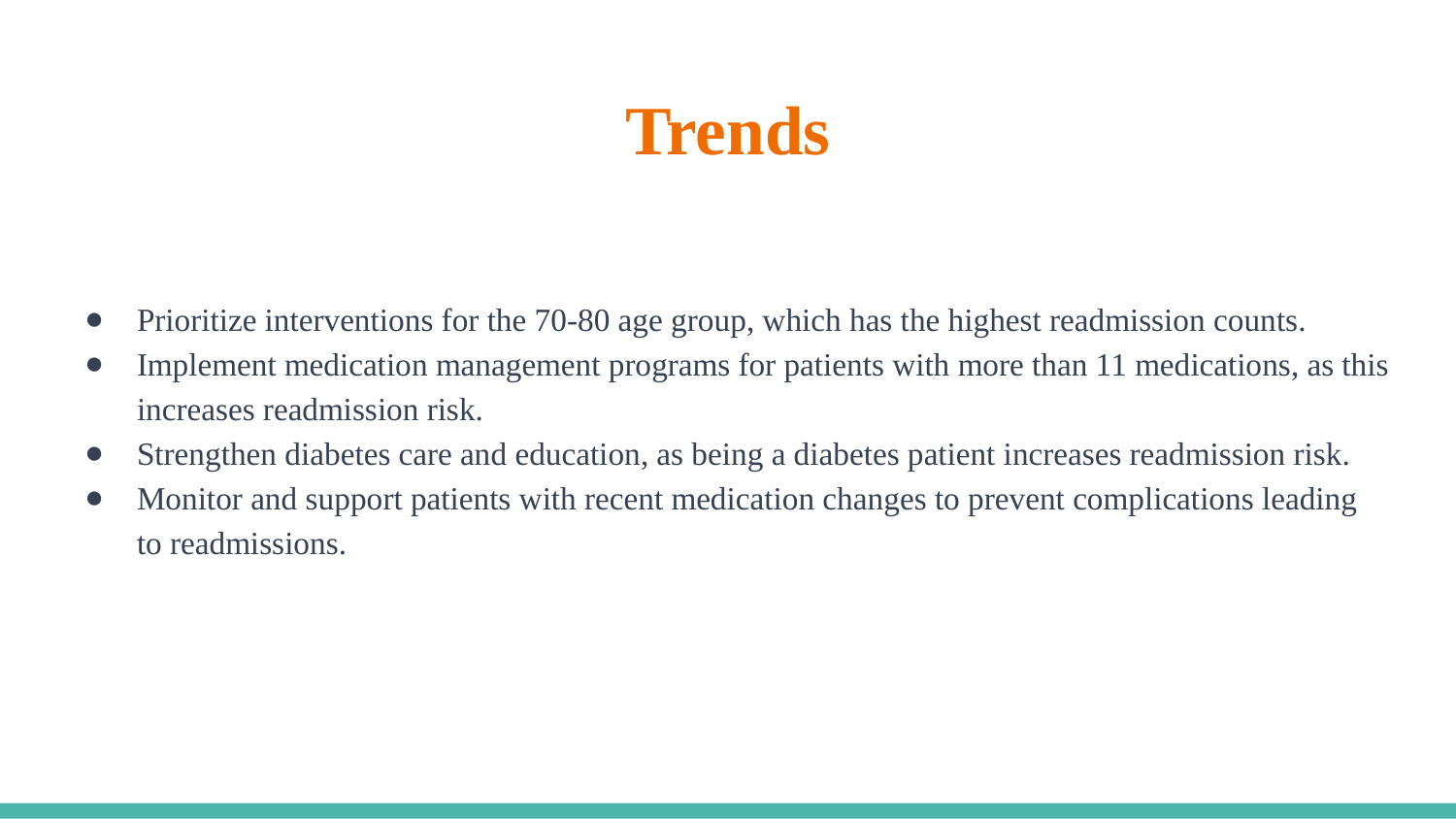

# Trends
Prioritize interventions for the 70-80 age group, which has the highest readmission counts.
Implement medication management programs for patients with more than 11 medications, as this increases readmission risk.
Strengthen diabetes care and education, as being a diabetes patient increases readmission risk.
Monitor and support patients with recent medication changes to prevent complications leading to readmissions.